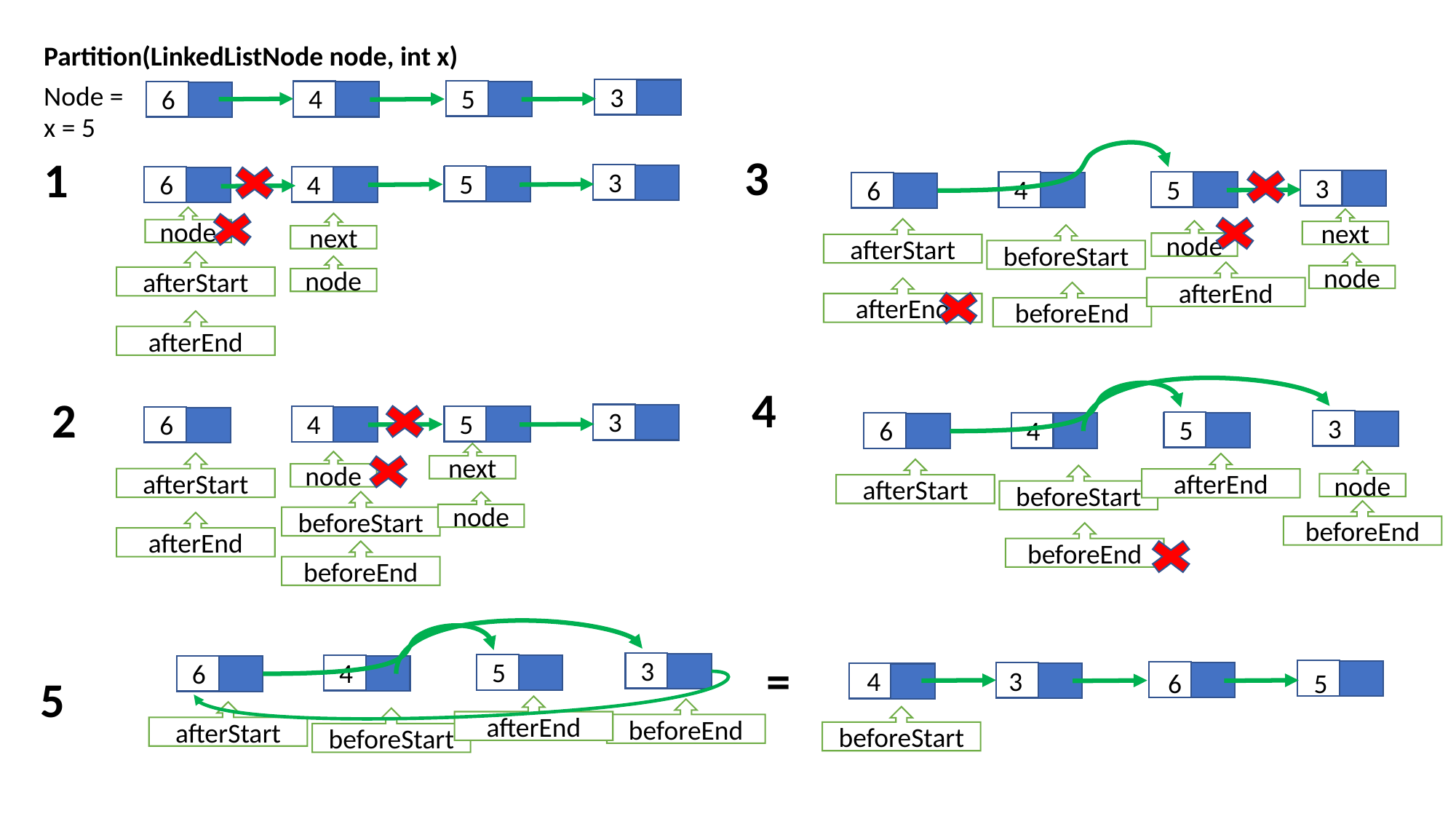

Partition(LinkedListNode node, int x)
Node =
3
5
4
6

x = 5
3
1
3

5
4
6

3

5

4

6

node

next

next
afterStart
node
beforeStart
afterStart
node
node
afterEnd
afterEnd
beforeEnd

afterEnd
4
2

3
5
4
6

3

5
4
6

next

node
afterStart
afterEnd
afterStart
node
beforeStart
beforeStart
node
beforeEnd
afterEnd
beforeEnd

beforeEnd
=
3
5
4
6

4
3
6

5

5

afterEnd
beforeEnd
afterStart
beforeStart
beforeStart